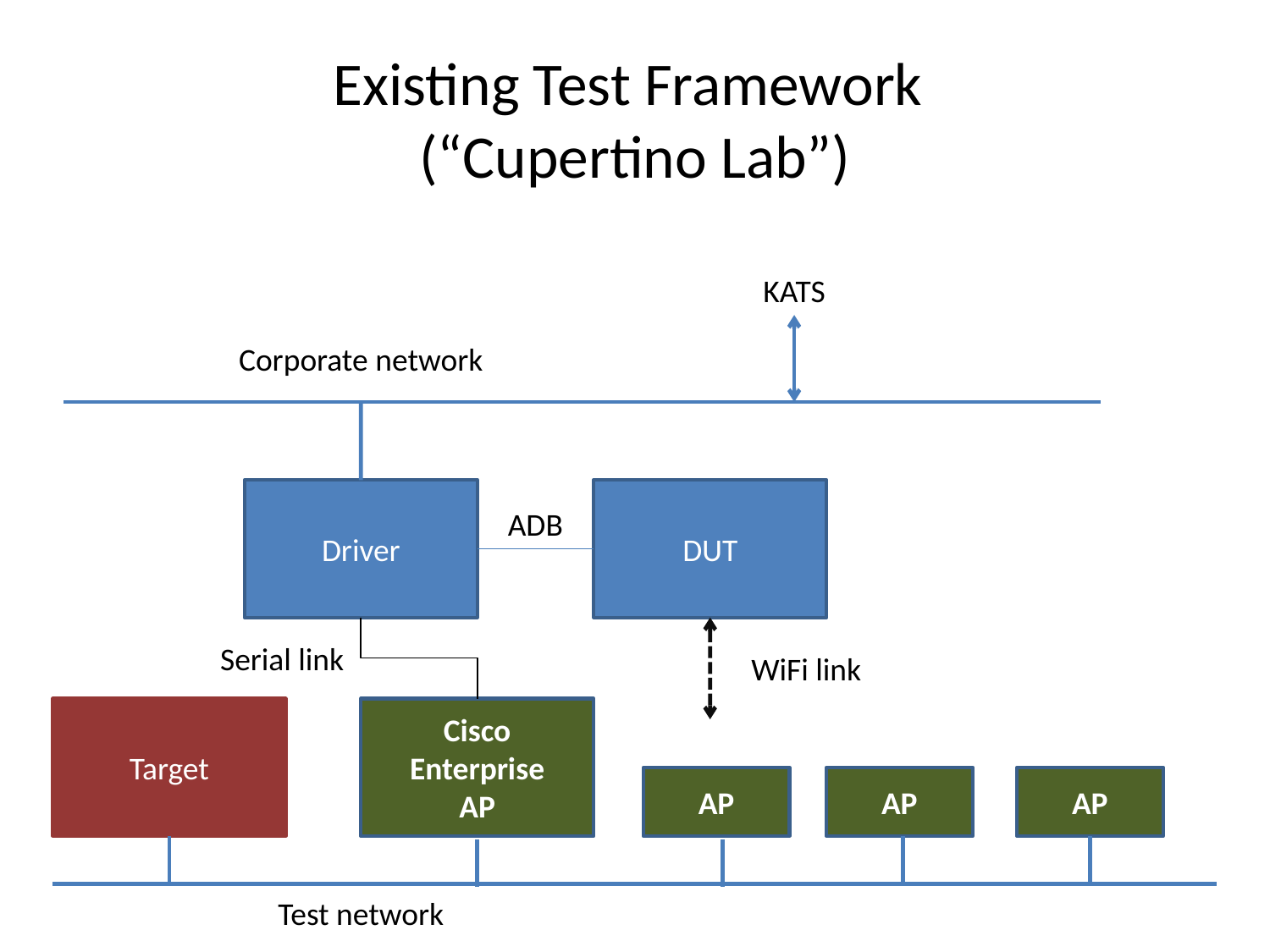

# Existing Test Framework (“Cupertino Lab”)
KATS
Corporate network
Driver
DUT
ADB
Serial link
WiFi link
Target
Cisco
Enterprise
AP
AP
AP
AP
Test network